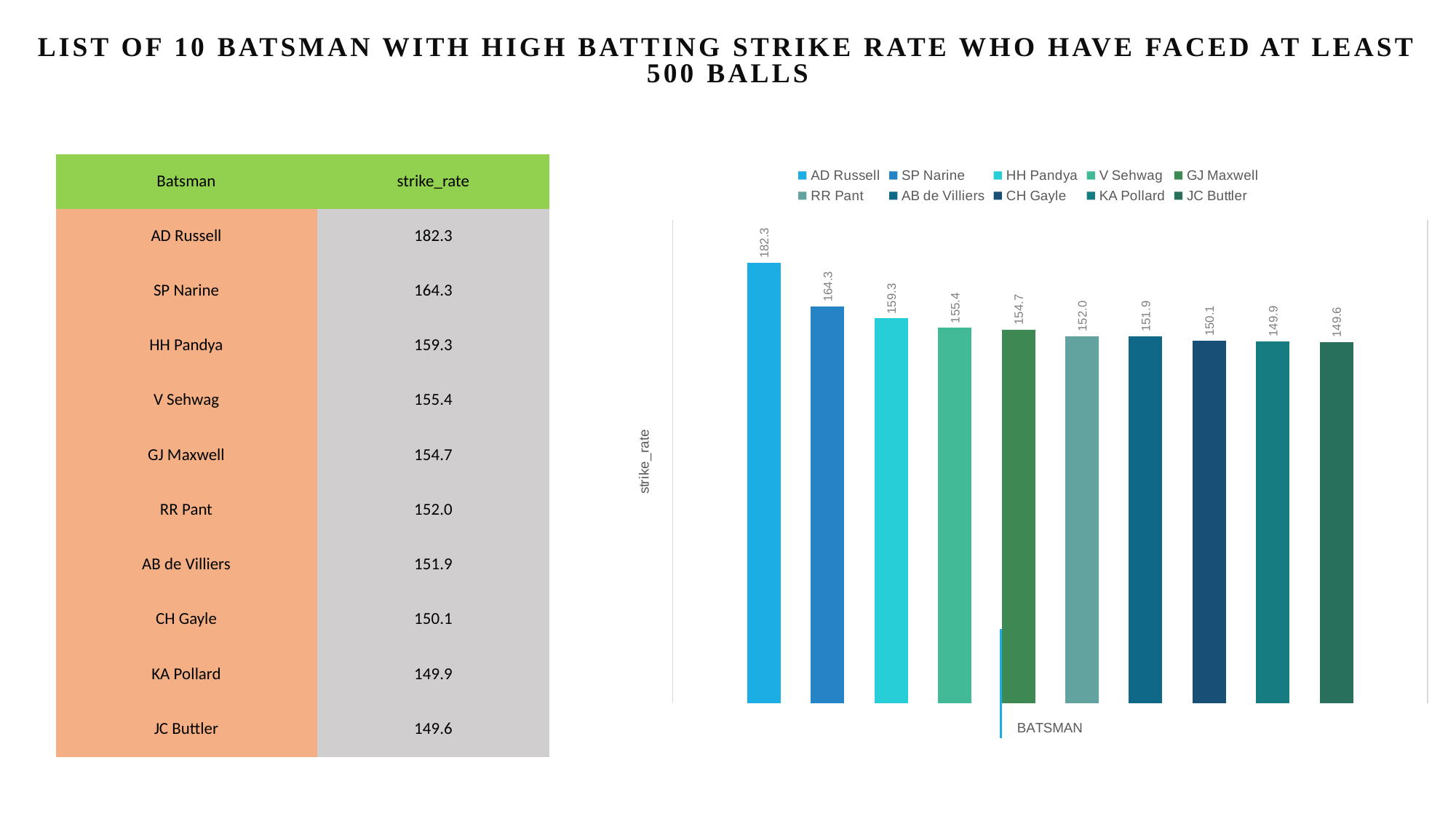

# List of 10 batsman with high batting strike rate who have faced at least 500 balls
| Batsman | strike\_rate |
| --- | --- |
| AD Russell | 182.3 |
| SP Narine | 164.3 |
| HH Pandya | 159.3 |
| V Sehwag | 155.4 |
| GJ Maxwell | 154.7 |
| RR Pant | 152.0 |
| AB de Villiers | 151.9 |
| CH Gayle | 150.1 |
| KA Pollard | 149.9 |
| JC Buttler | 149.6 |

### Chart

| Category | AD Russell | SP Narine | HH Pandya | V Sehwag | GJ Maxwell | RR Pant | AB de Villiers | CH Gayle | KA Pollard | JC Buttler |
|---|---|---|---|---|---|---|---|---|---|---|
| strike_rate | 182.33173076923 | 164.27255985267 | 159.26800472255 | 155.441595441595 | 154.676258992805 | 151.973684210526 | 151.911027568922 | 150.110097514941 | 149.876053544868 | 149.563699825479 |